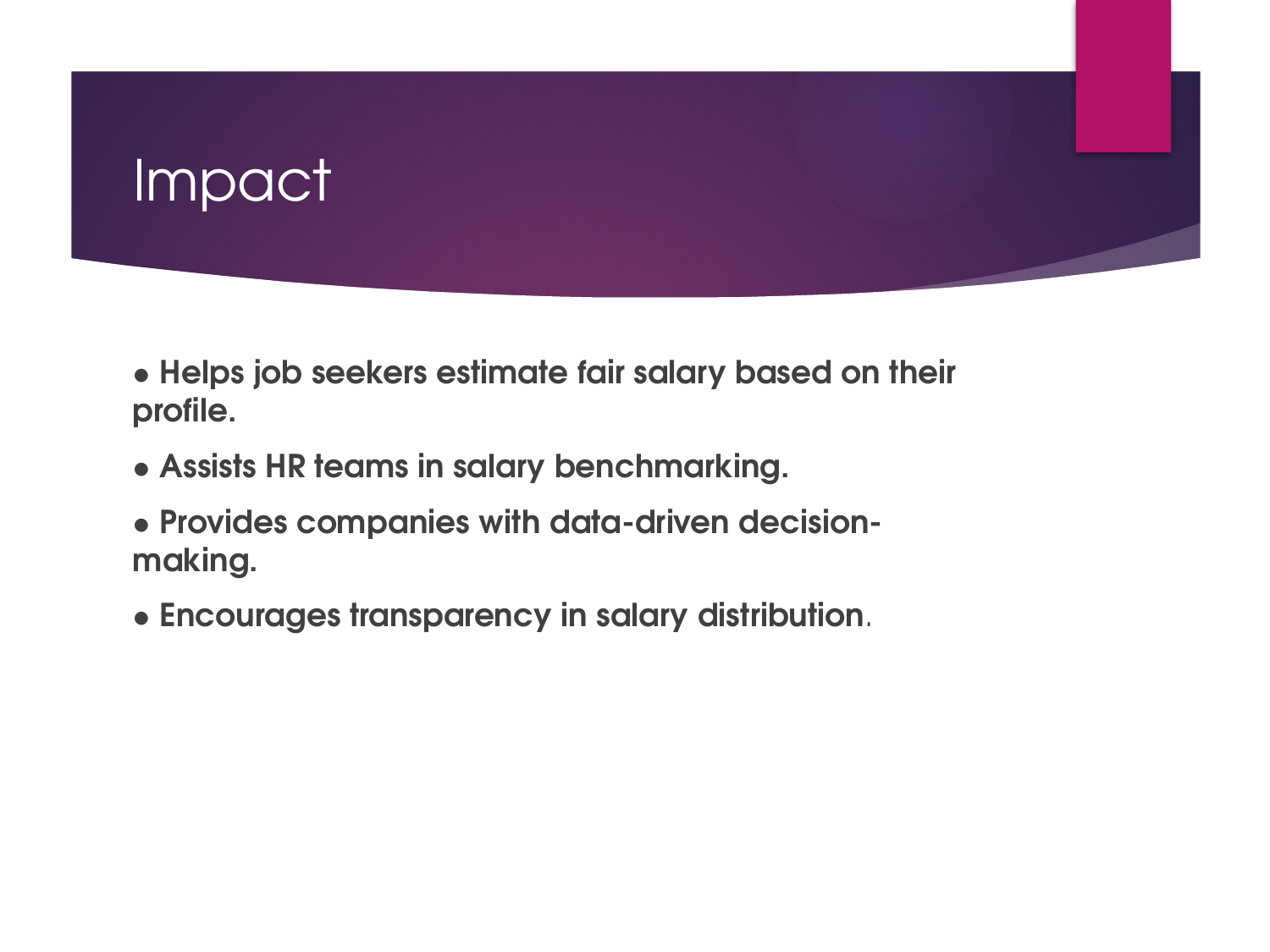

# Impact
• Helps job seekers estimate fair salary based on their profile.
• Assists HR teams in salary benchmarking.
• Provides companies with data-driven decision-making.
• Encourages transparency in salary distribution.